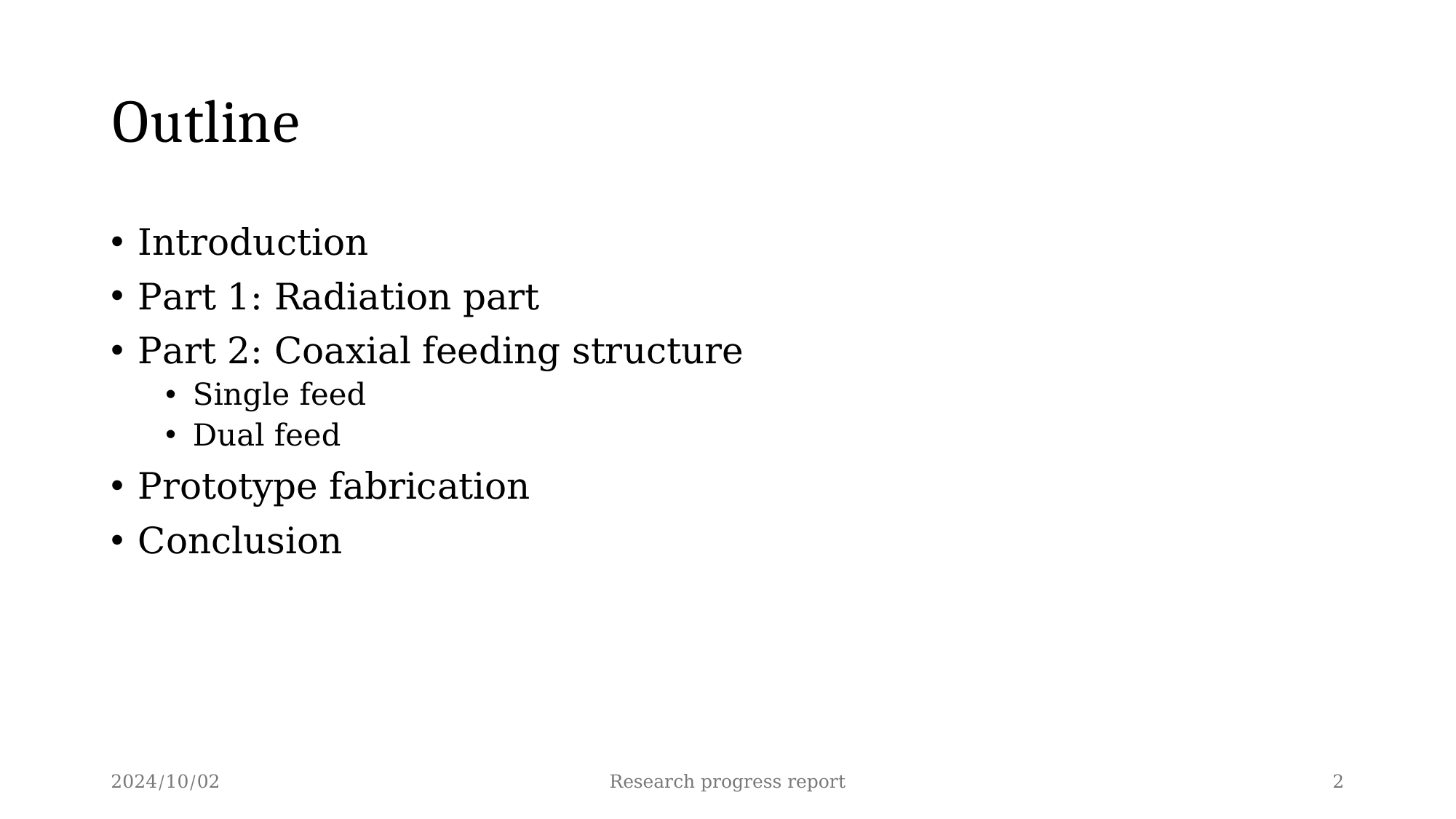

# Outline
Introduction
Part 1: Radiation part
Part 2: Coaxial feeding structure
Single feed
Dual feed
Prototype fabrication
Conclusion
2024/10/02
Research progress report
2